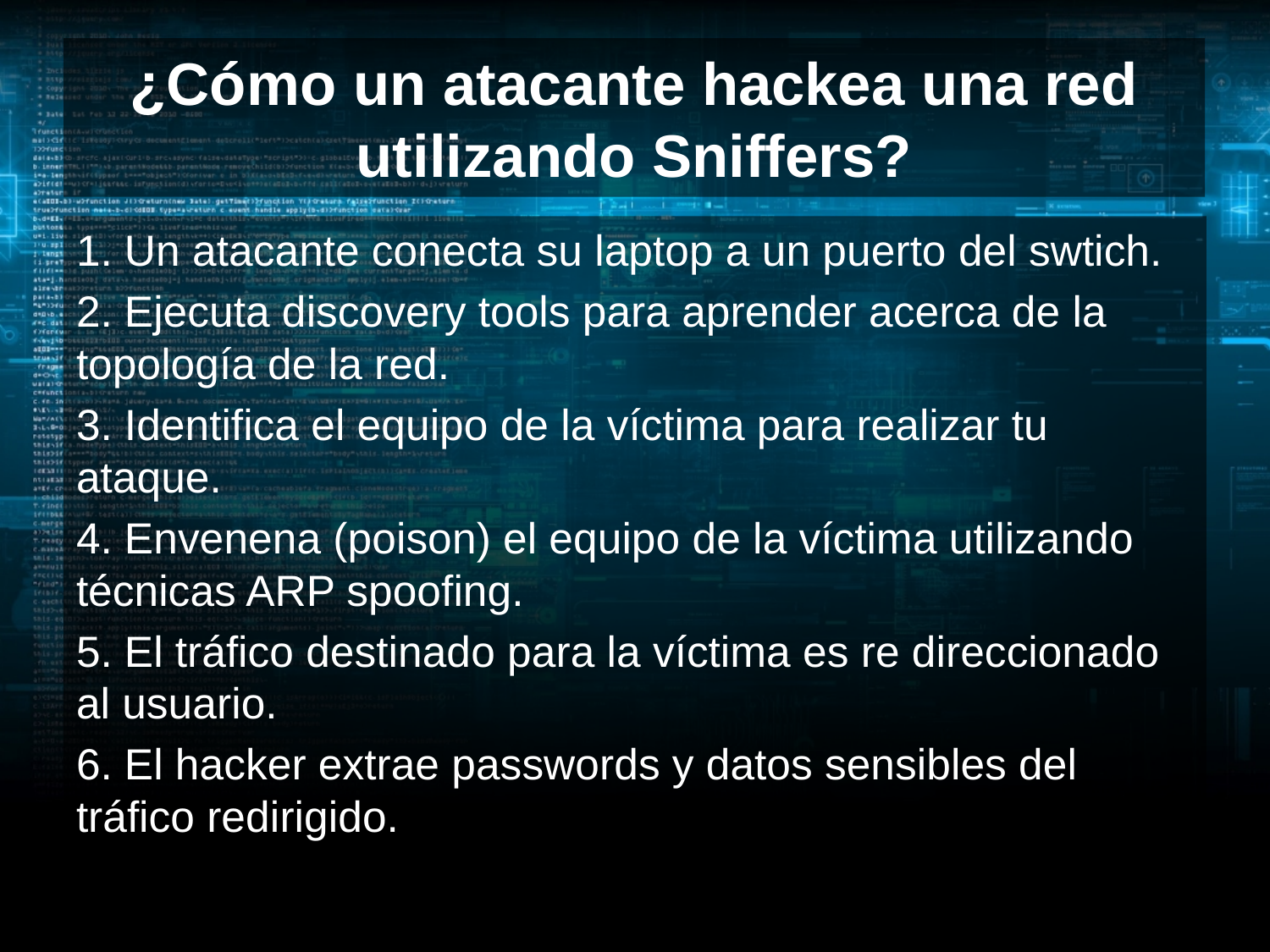

# ¿Cómo un atacante hackea una red utilizando Sniffers?
1. Un atacante conecta su laptop a un puerto del swtich.
2. Ejecuta discovery tools para aprender acerca de la topología de la red.
3. Identifica el equipo de la víctima para realizar tu ataque.
4. Envenena (poison) el equipo de la víctima utilizando técnicas ARP spoofing.
5. El tráfico destinado para la víctima es re direccionado al usuario.
6. El hacker extrae passwords y datos sensibles del tráfico redirigido.